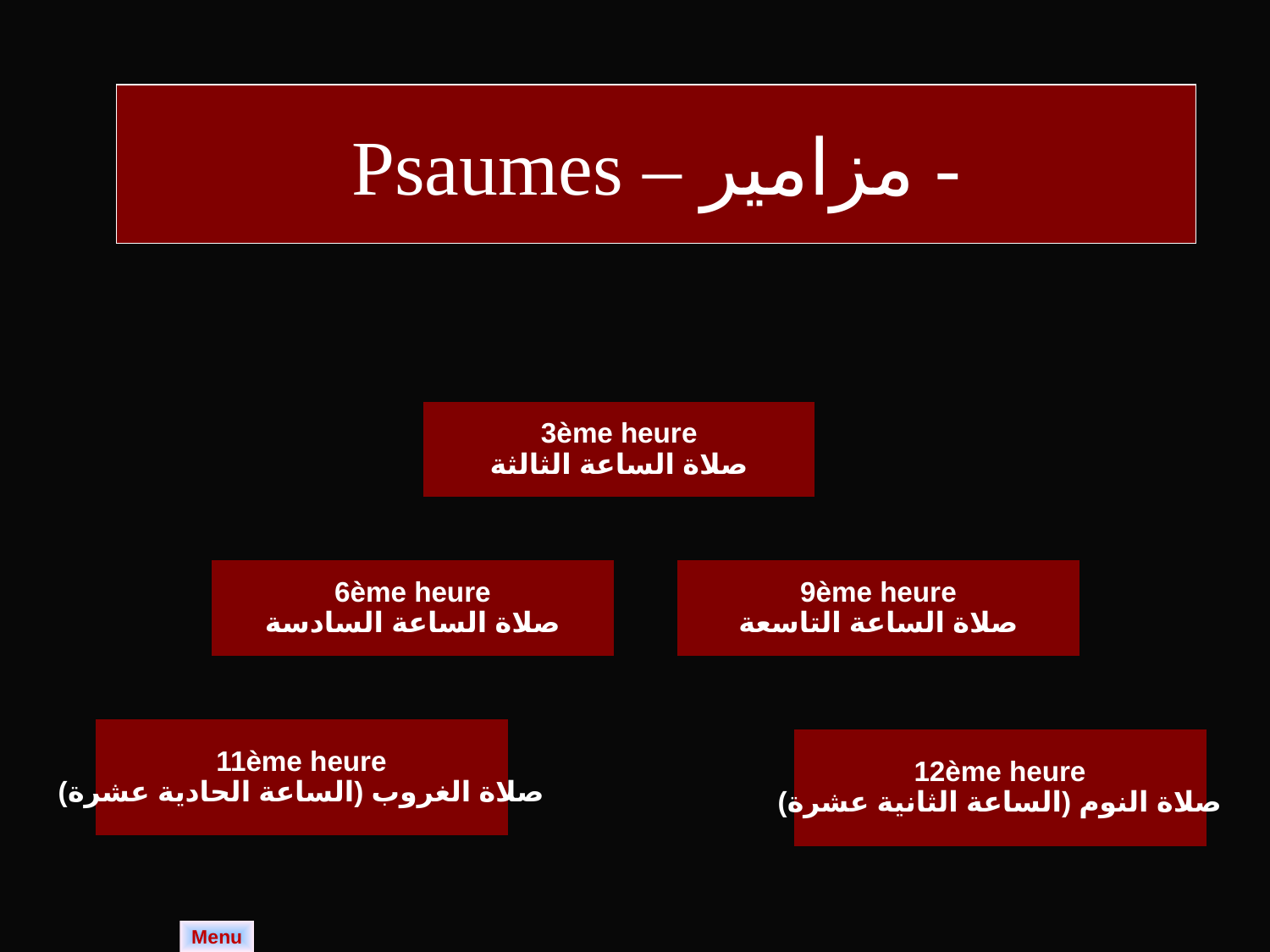

# Psaumes – مزامير -
3ème heure
صلاة الساعة الثالثة
6ème heure
صلاة الساعة السادسة
9ème heure
صلاة الساعة التاسعة
11ème heure
صلاة الغروب (الساعة الحادية عشرة)
12ème heure
صلاة النوم (الساعة الثانية عشرة)
Menu